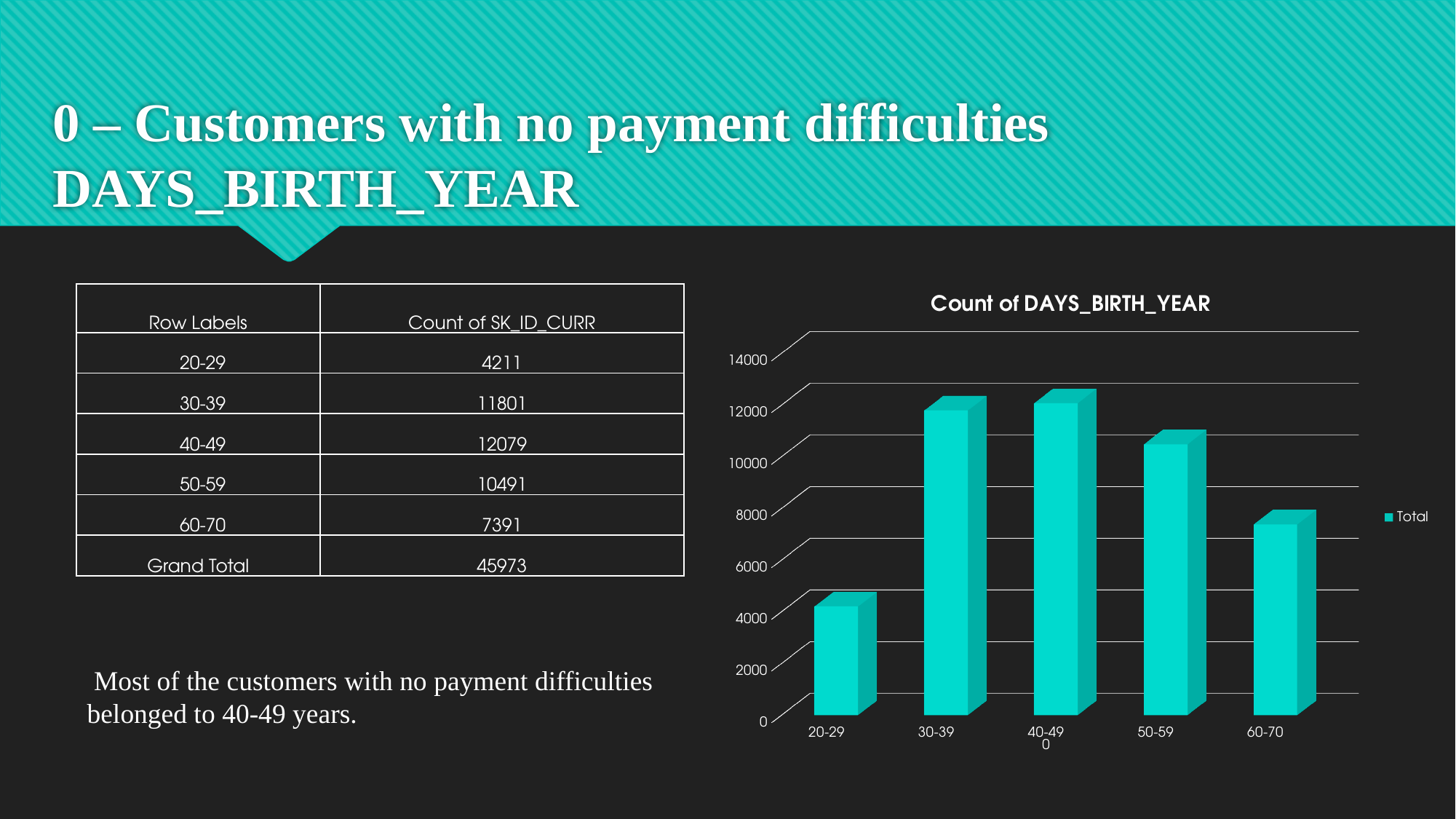

0 – Customers with no payment difficulties
DAYS_BIRTH_YEAR

[unsupported chart]

| Row Labels | Count of SK\_ID\_CURR |
| --- | --- |
| 20-29 | 4211 |
| 30-39 | 11801 |
| 40-49 | 12079 |
| 50-59 | 10491 |
| 60-70 | 7391 |
| Grand Total | 45973 |
 Most of the customers with no payment difficulties belonged to 40-49 years.